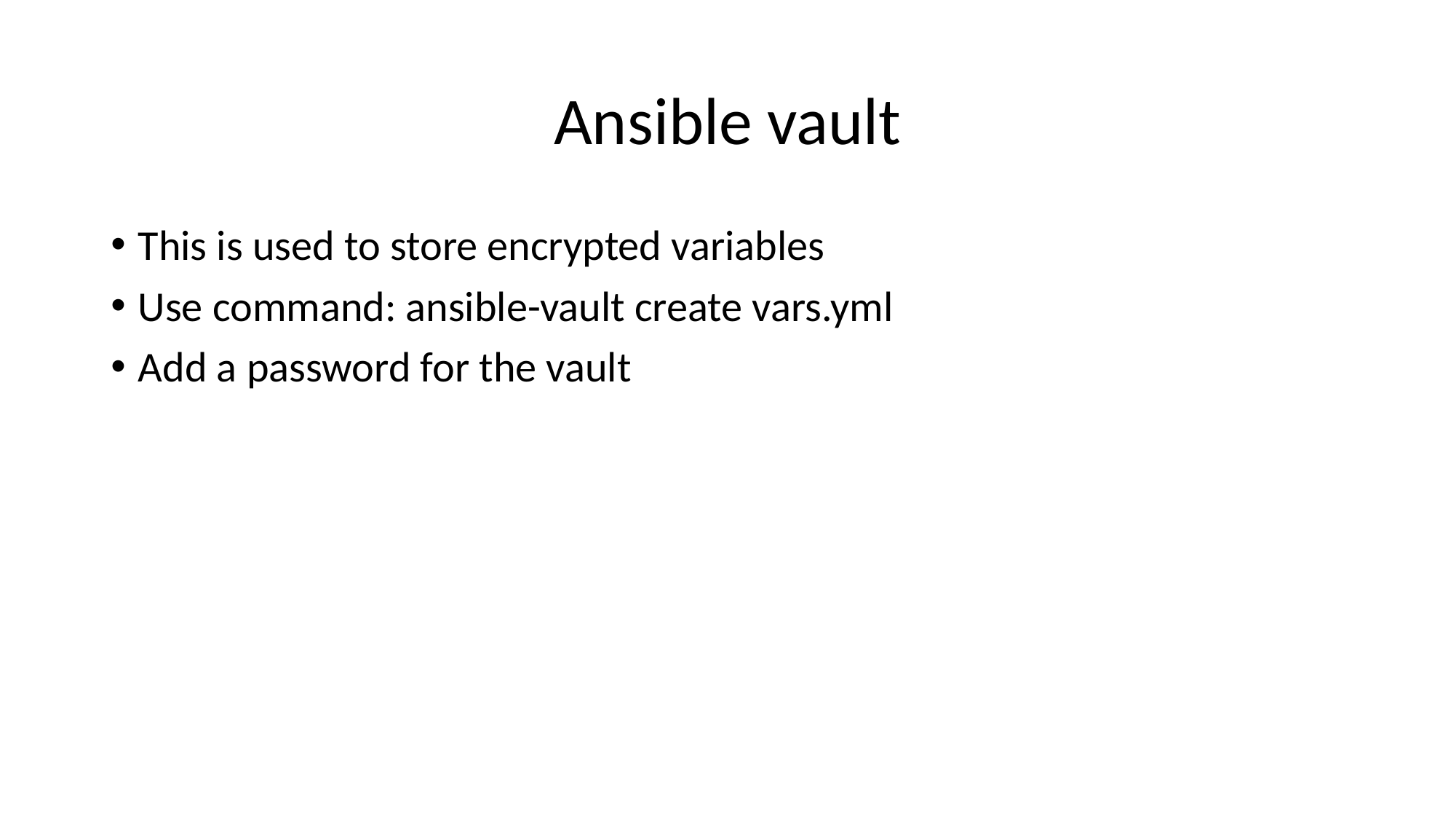

# Ansible vault
This is used to store encrypted variables
Use command: ansible-vault create vars.yml
Add a password for the vault